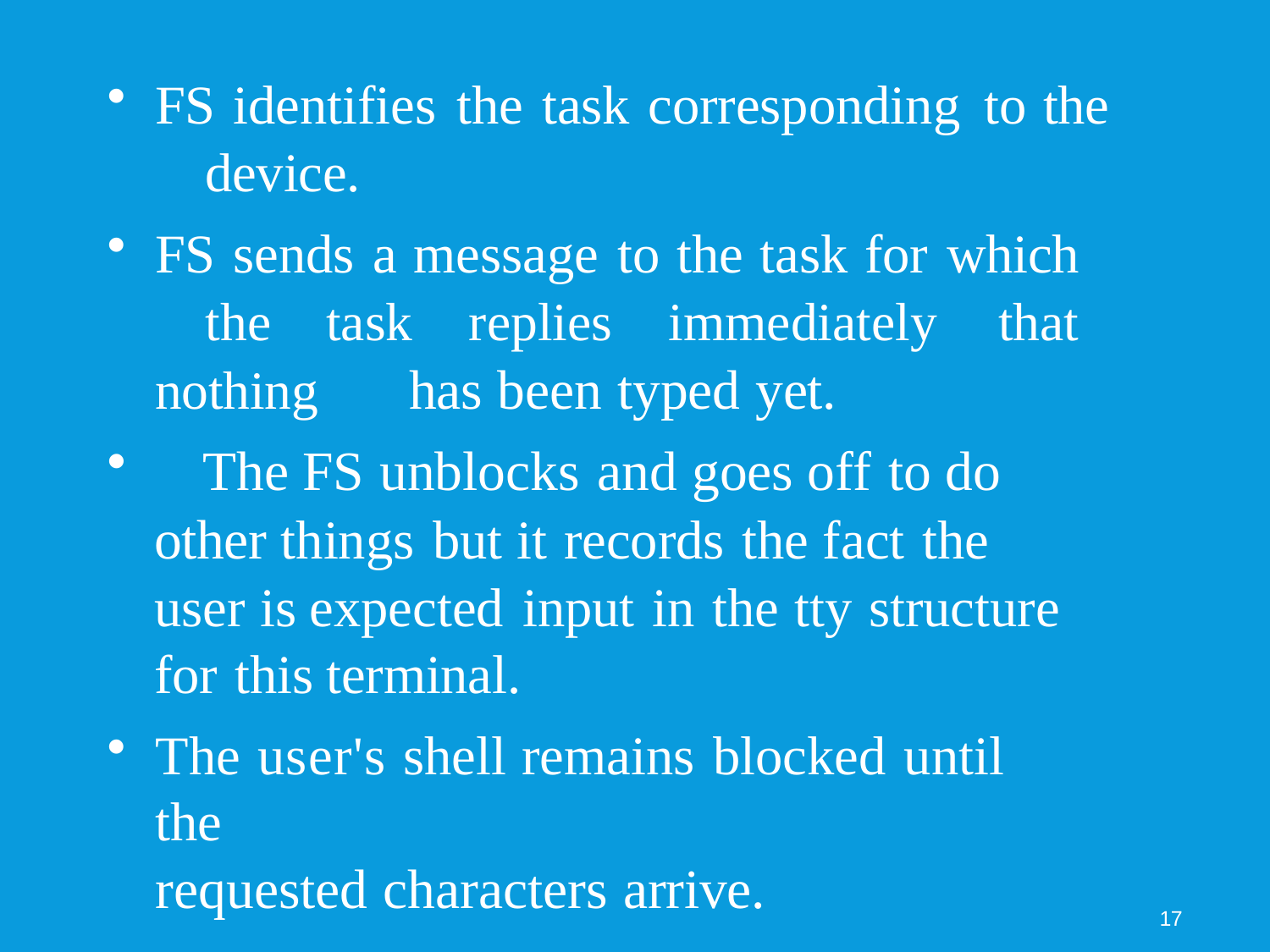

FS identifies the task corresponding to the 	device.
FS sends a message to the task for which 	the task replies immediately that nothing 	has been typed yet.
	The FS unblocks and goes off to do other things but it records the fact the user is expected input in the tty structure for this terminal.
The user's shell remains blocked until the
requested characters arrive.
17